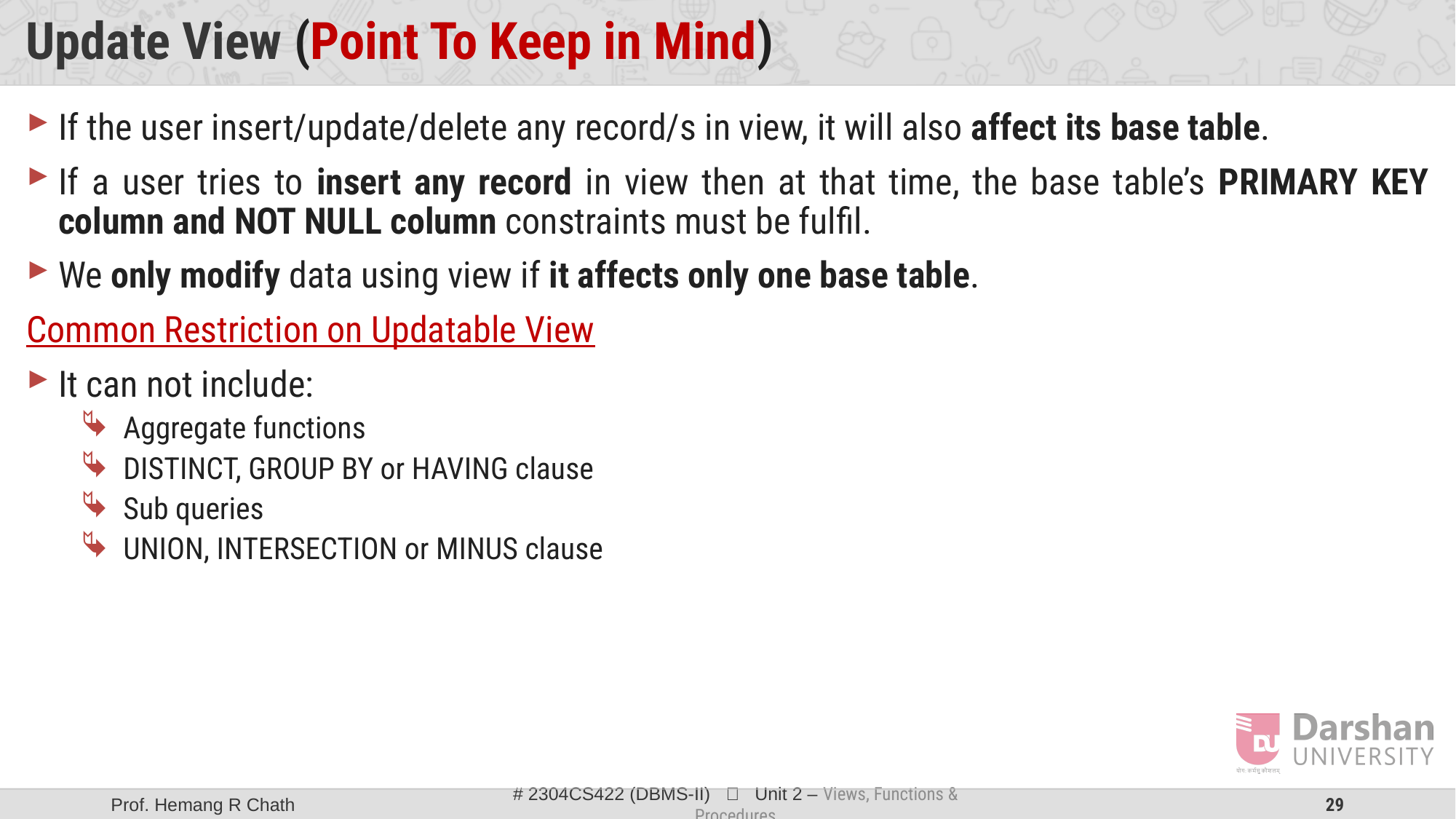

# Update View (Point To Keep in Mind)
If the user insert/update/delete any record/s in view, it will also affect its base table.
If a user tries to insert any record in view then at that time, the base table’s PRIMARY KEY column and NOT NULL column constraints must be fulfil.
We only modify data using view if it affects only one base table.
Common Restriction on Updatable View
It can not include:
Aggregate functions
DISTINCT, GROUP BY or HAVING clause
Sub queries
UNION, INTERSECTION or MINUS clause